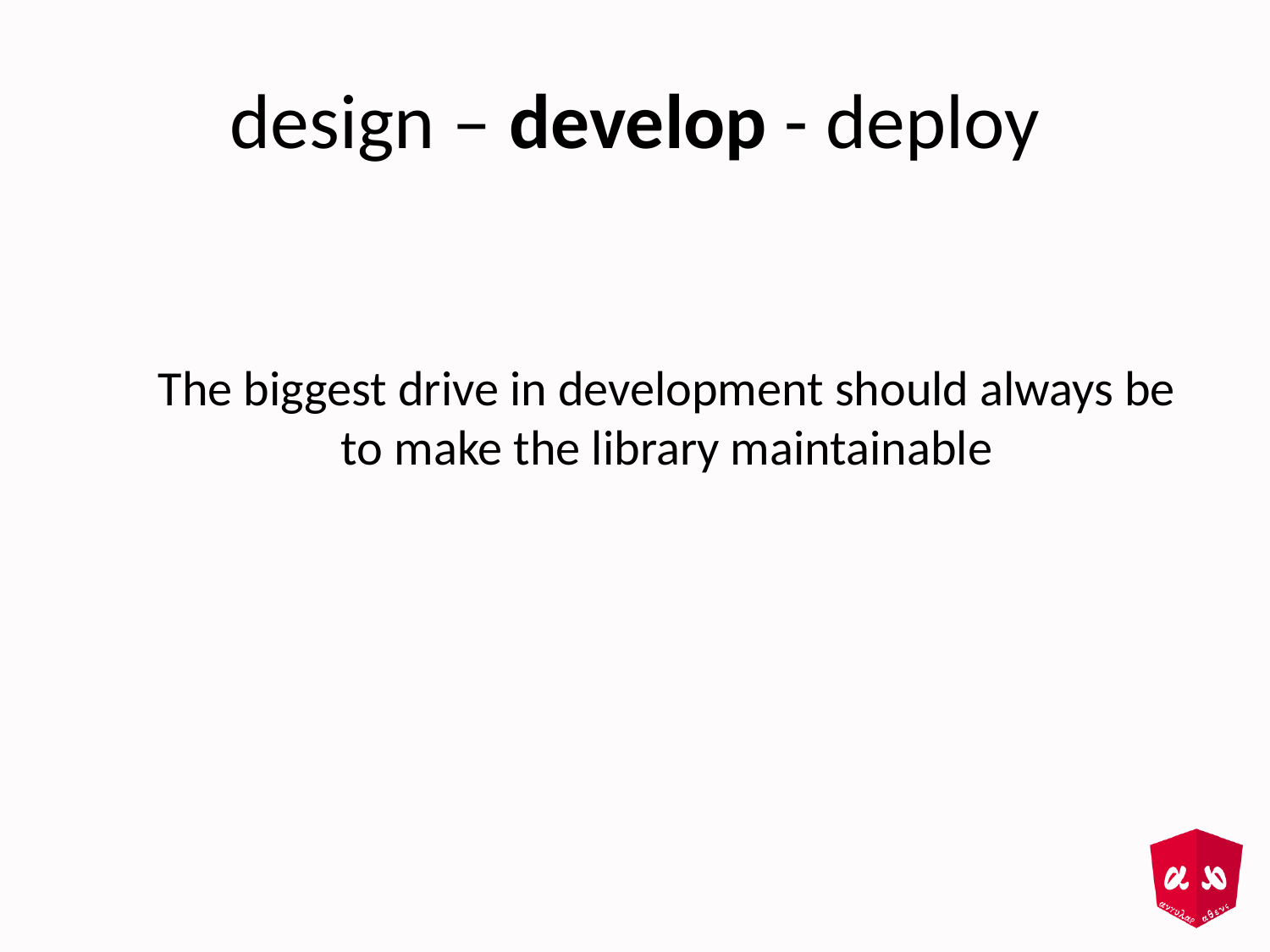

# design – develop - deploy

The biggest drive in development should always be to make the library maintainable